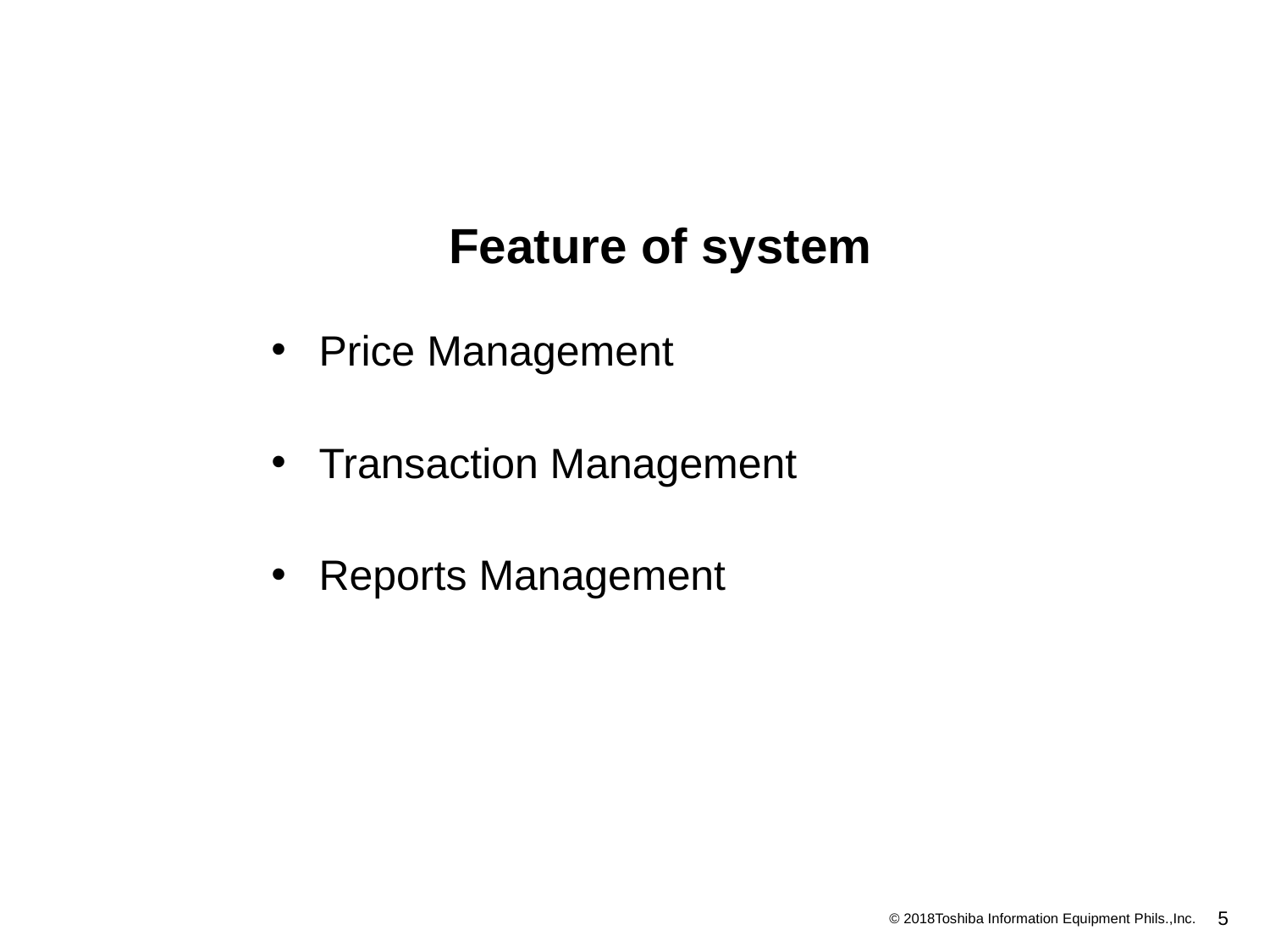

Feature of system
Price Management
Transaction Management
Reports Management